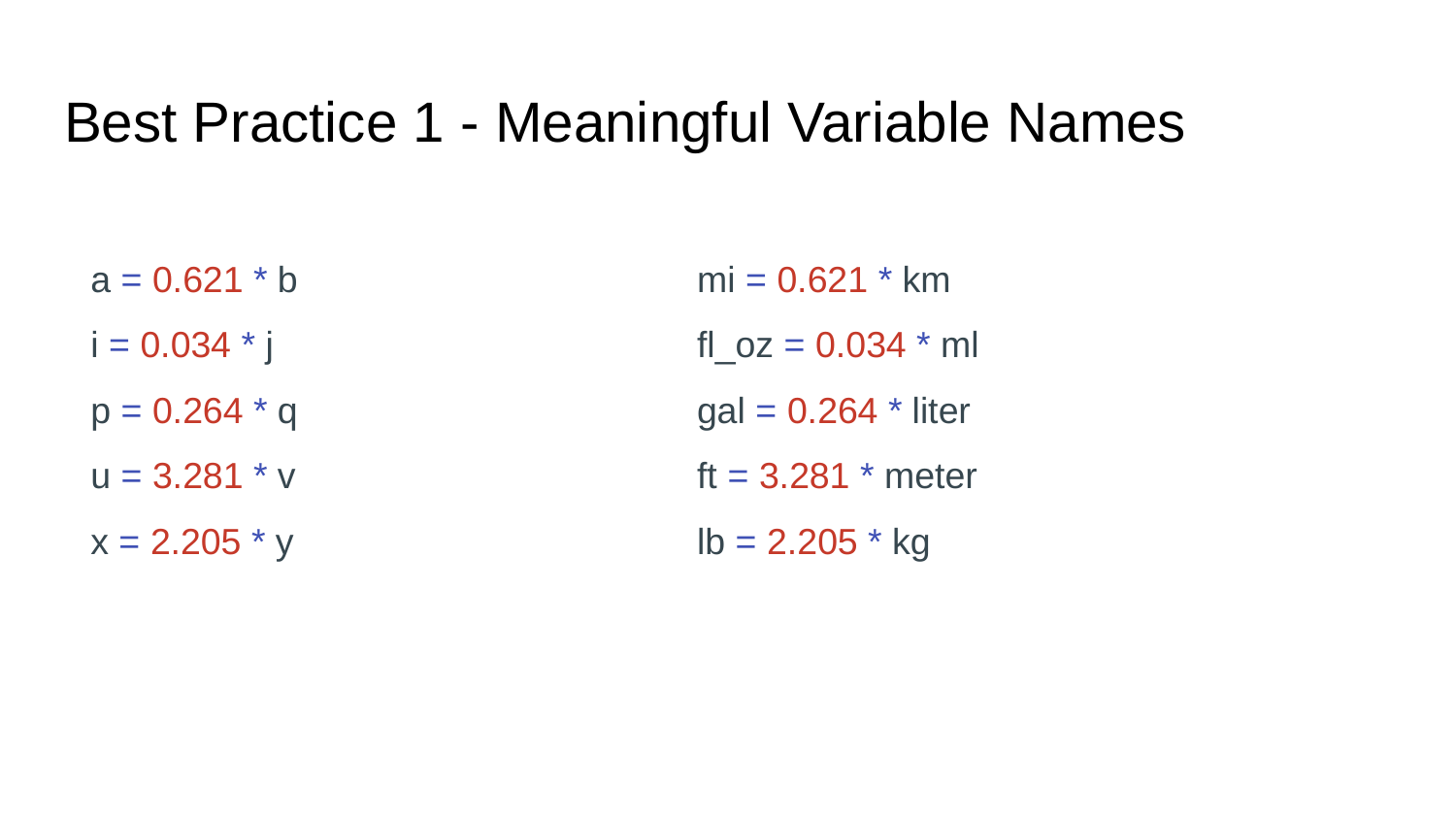

# Best Practice 1 - Meaningful Variable Names
a = 0.621 * b
i = 0.034 * j
p = 0.264 * q
u = 3.281 * v
x = 2.205 * y
mi = 0.621 * km
fl_oz = 0.034 * ml
gal = 0.264 * liter
ft = 3.281 * meter
lb = 2.205 * kg